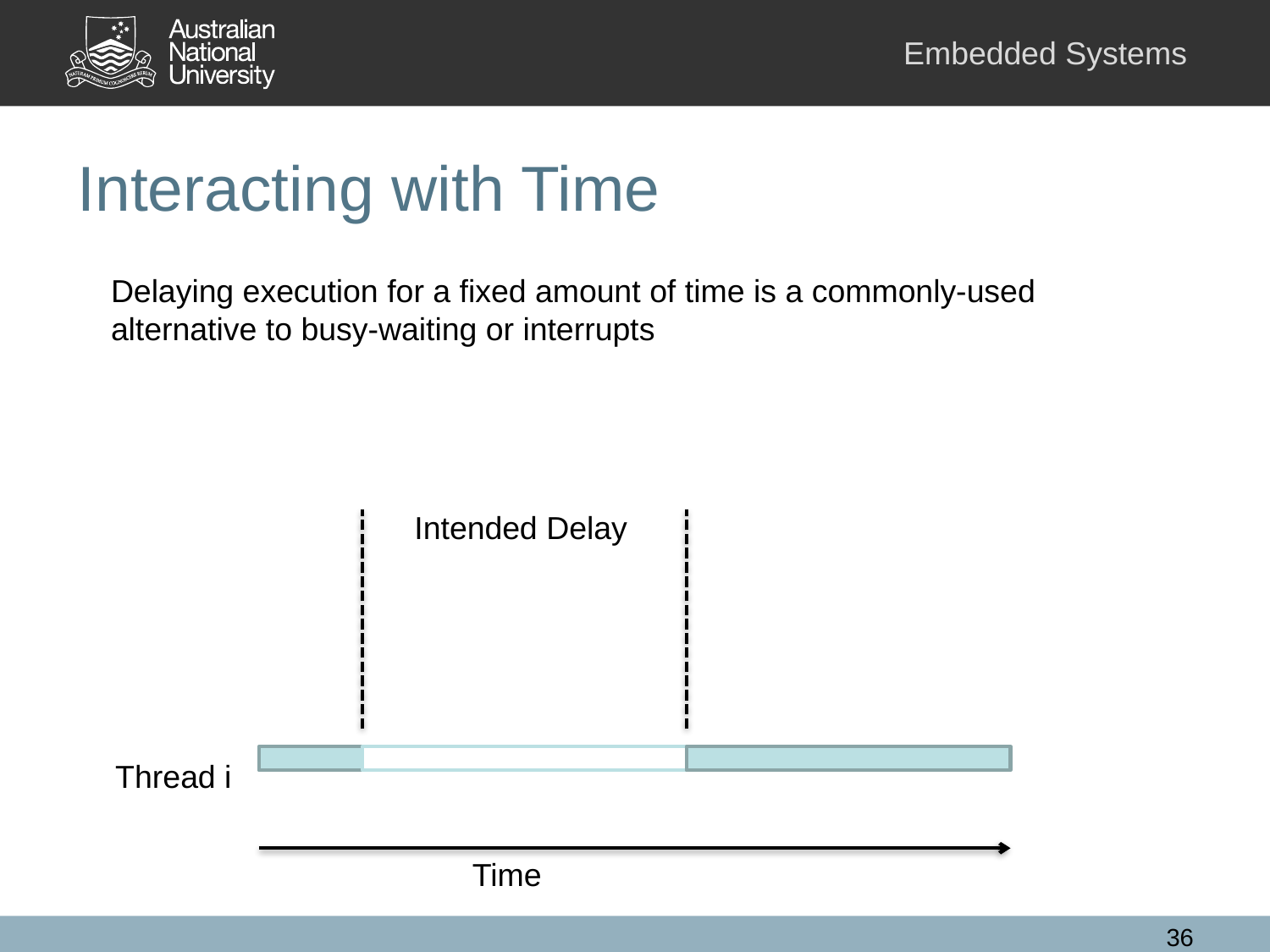

# Interacting with Time
Delaying execution for a fixed amount of time is a commonly-used alternative to busy-waiting or interrupts
Intended Delay

Thread i
Time
36